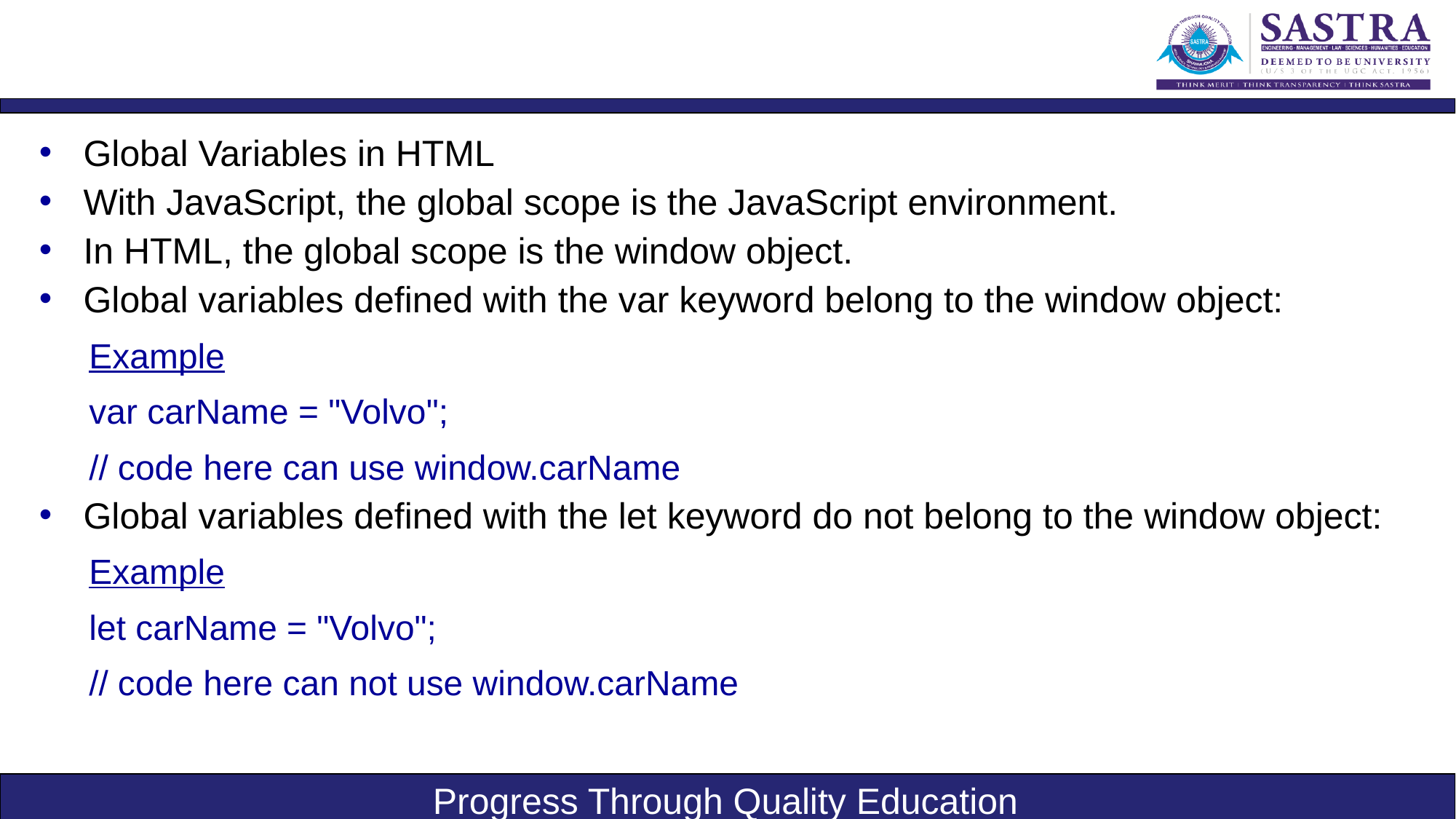

#
Global Variables in HTML
With JavaScript, the global scope is the JavaScript environment.
In HTML, the global scope is the window object.
Global variables defined with the var keyword belong to the window object:
Example
var carName = "Volvo";
// code here can use window.carName
Global variables defined with the let keyword do not belong to the window object:
Example
let carName = "Volvo";
// code here can not use window.carName